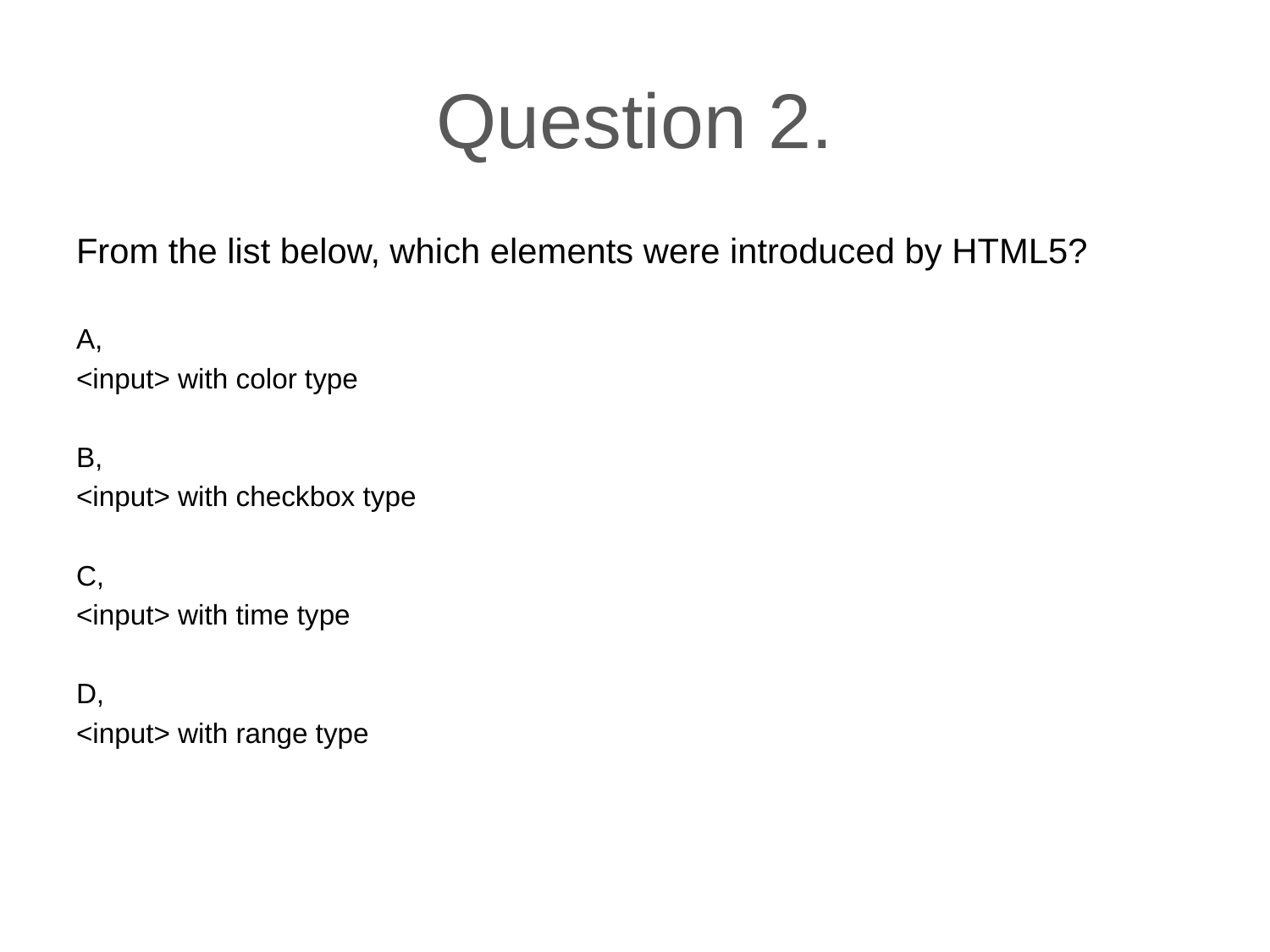

# Question 2.
From the list below, which elements were introduced by HTML5?

A,
<input> with color type

B,
<input> with checkbox type

C,
<input> with time type

D,
<input> with range type